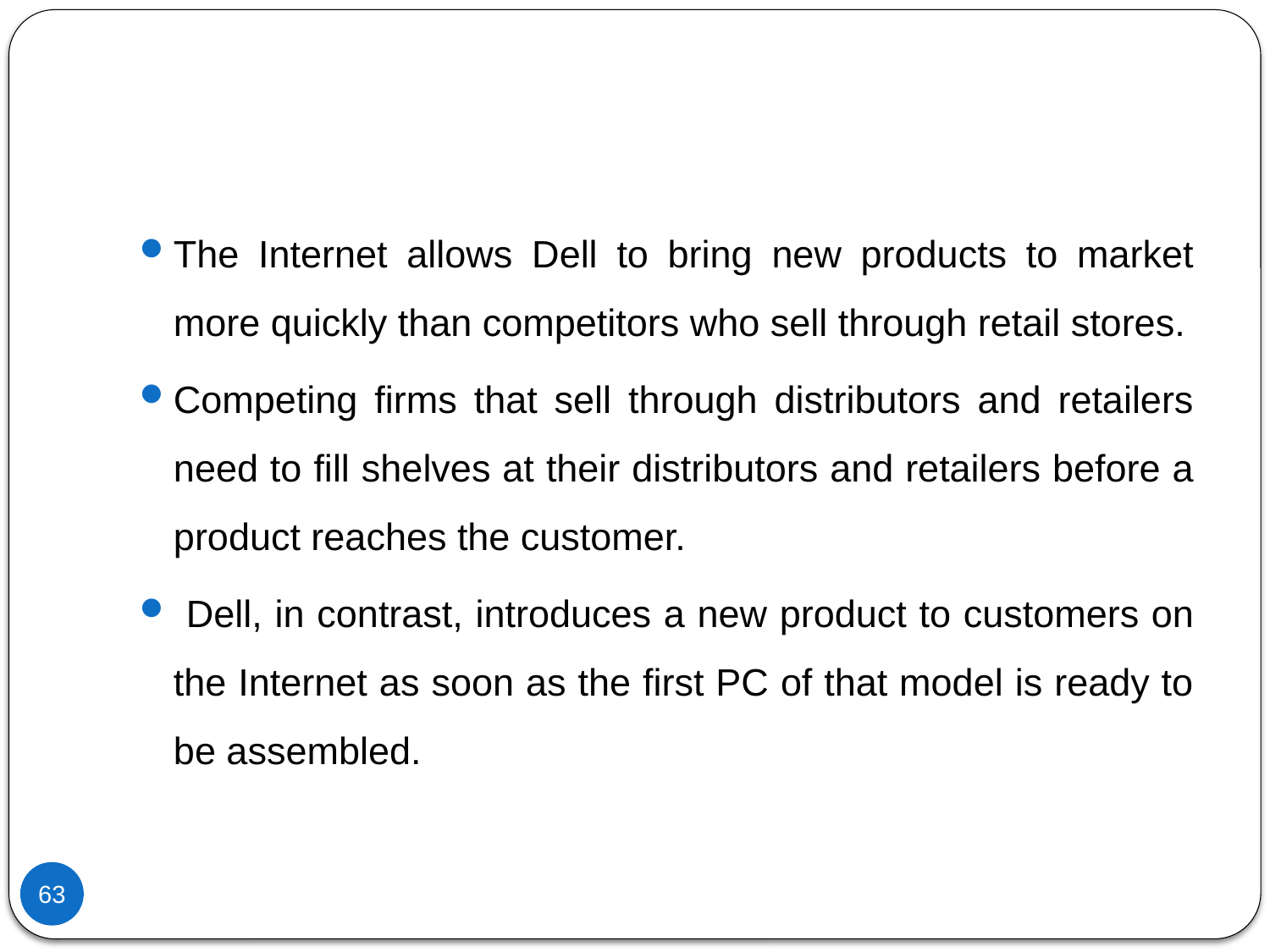

#
The Internet allows Dell to bring new products to market more quickly than competitors who sell through retail stores.
Competing firms that sell through distributors and retailers need to fill shelves at their distributors and retailers before a product reaches the customer.
 Dell, in contrast, introduces a new product to customers on the Internet as soon as the first PC of that model is ready to be assembled.

63